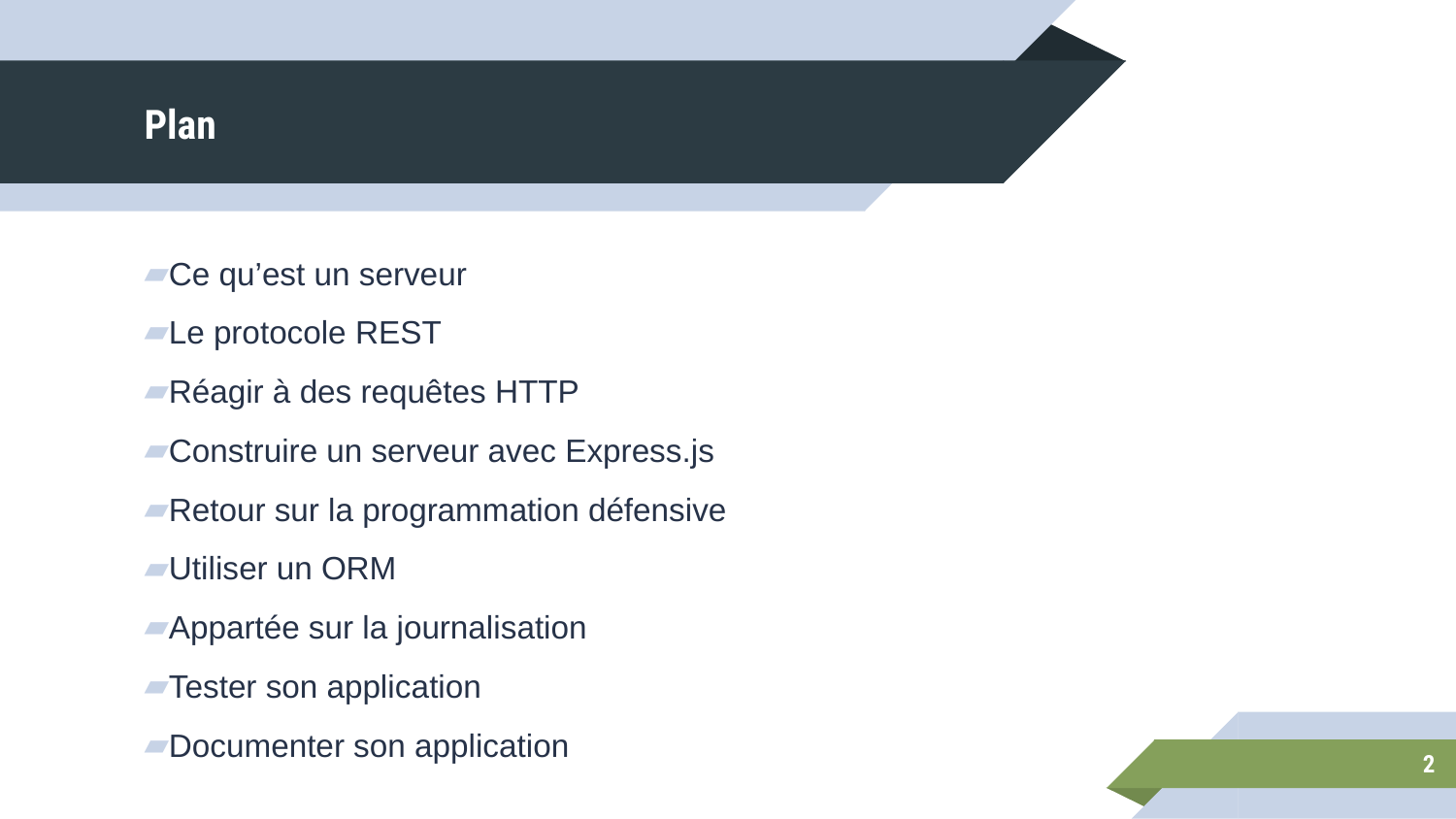

# Plan
Ce qu’est un serveur
Le protocole REST
Réagir à des requêtes HTTP
Construire un serveur avec Express.js
Retour sur la programmation défensive
Utiliser un ORM
Appartée sur la journalisation
Tester son application
Documenter son application
2